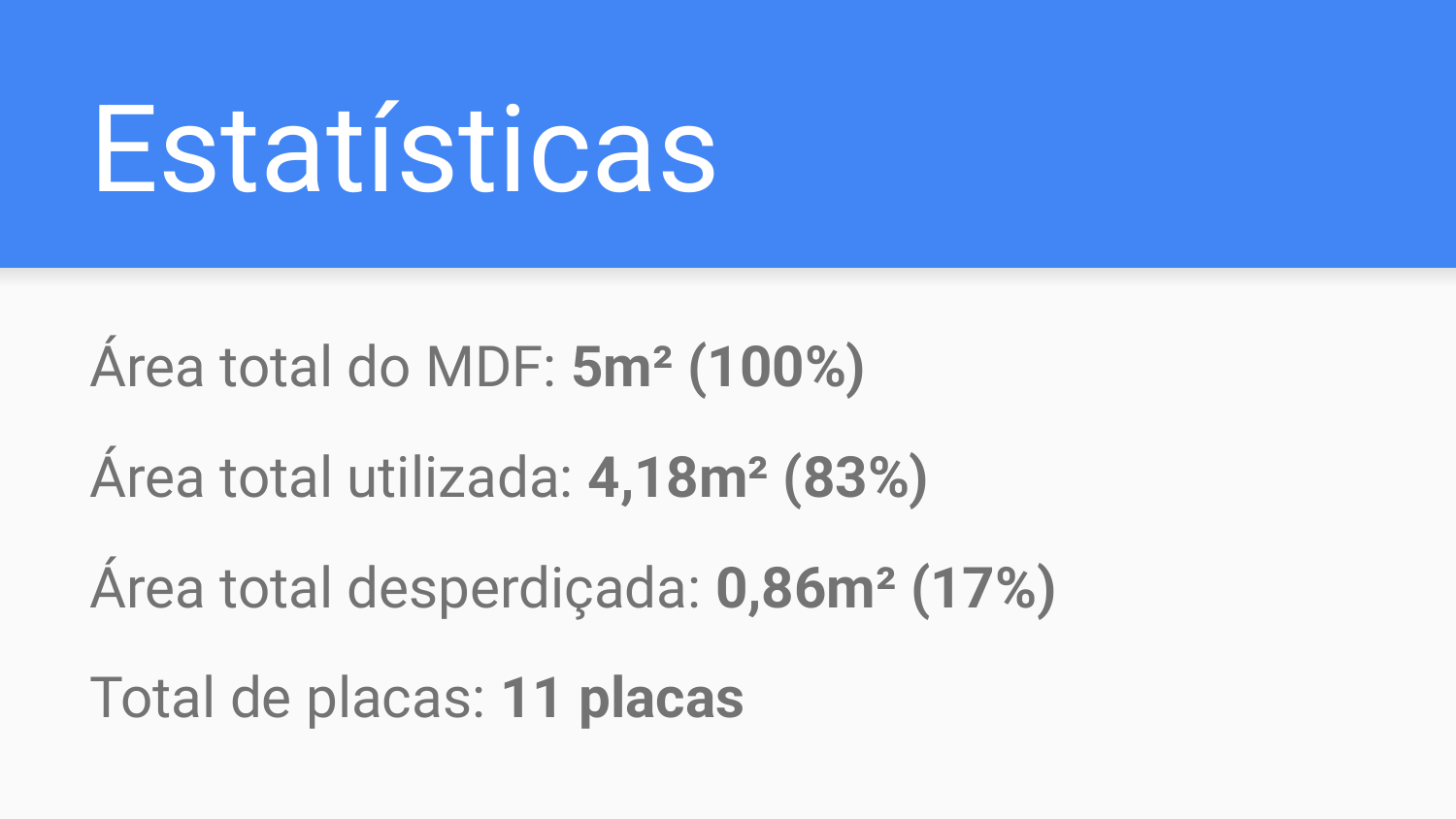

# Estatísticas
Área total do MDF: 5m² (100%)
Área total utilizada: 4,18m² (83%)
Área total desperdiçada: 0,86m² (17%)
Total de placas: 11 placas